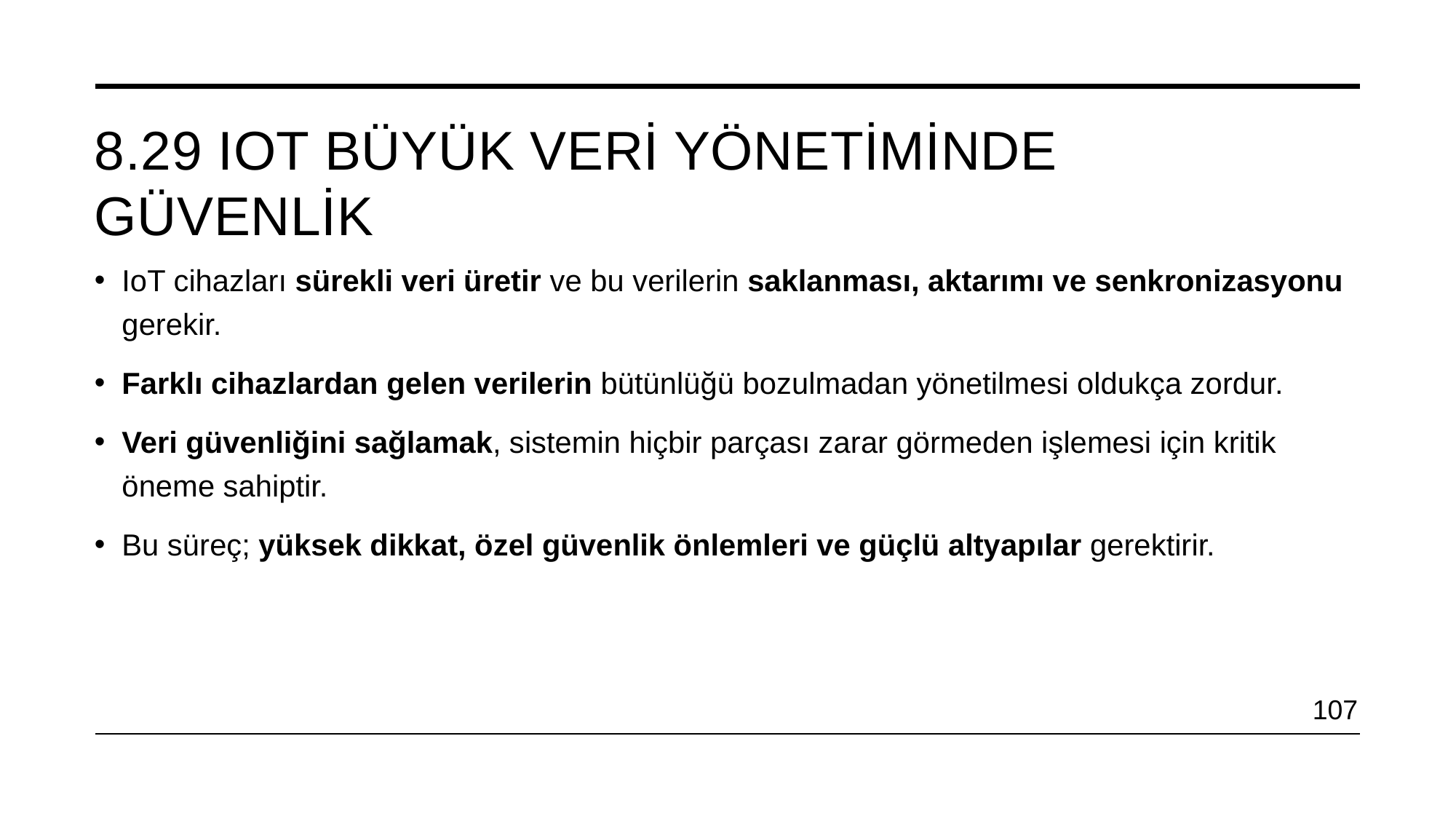

# 8.29 IoT Büyük Veri Yönetiminde Güvenlik
IoT cihazları sürekli veri üretir ve bu verilerin saklanması, aktarımı ve senkronizasyonu gerekir.
Farklı cihazlardan gelen verilerin bütünlüğü bozulmadan yönetilmesi oldukça zordur.
Veri güvenliğini sağlamak, sistemin hiçbir parçası zarar görmeden işlemesi için kritik öneme sahiptir.
Bu süreç; yüksek dikkat, özel güvenlik önlemleri ve güçlü altyapılar gerektirir.

107